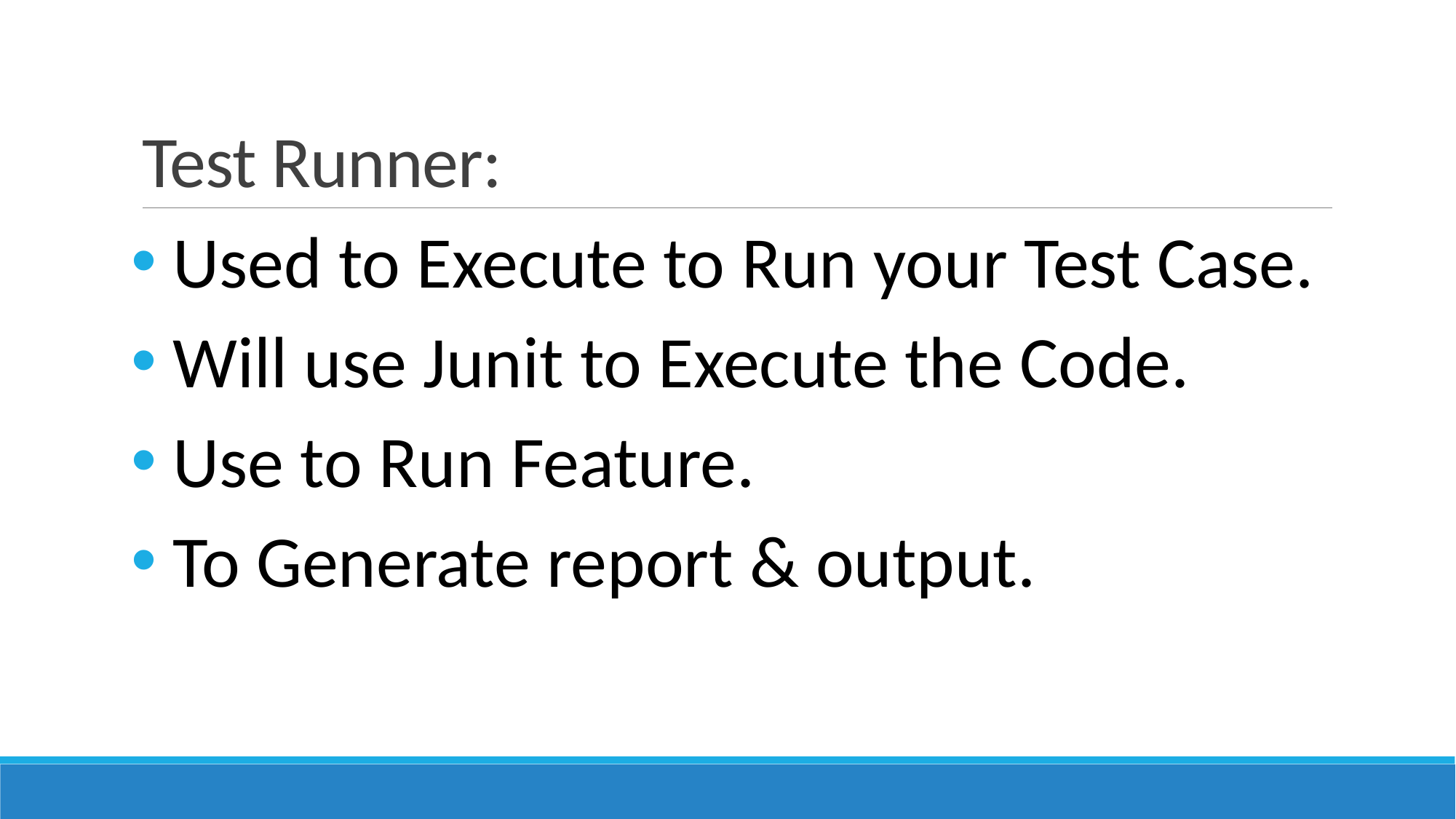

# Test Runner:
 Used to Execute to Run your Test Case.
 Will use Junit to Execute the Code.
 Use to Run Feature.
 To Generate report & output.